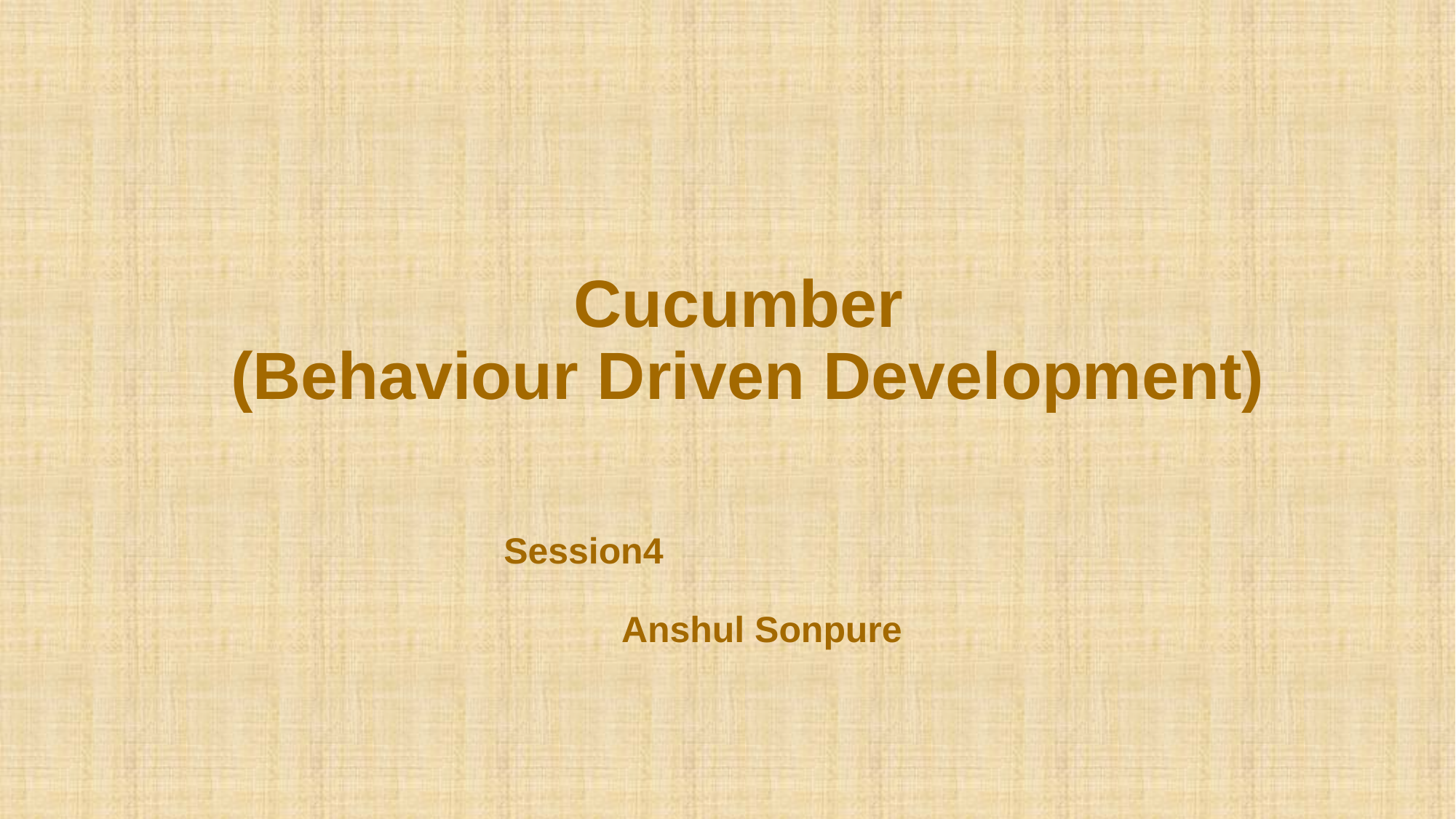

# Cucumber (Behaviour Driven Development)
Session4
Anshul Sonpure